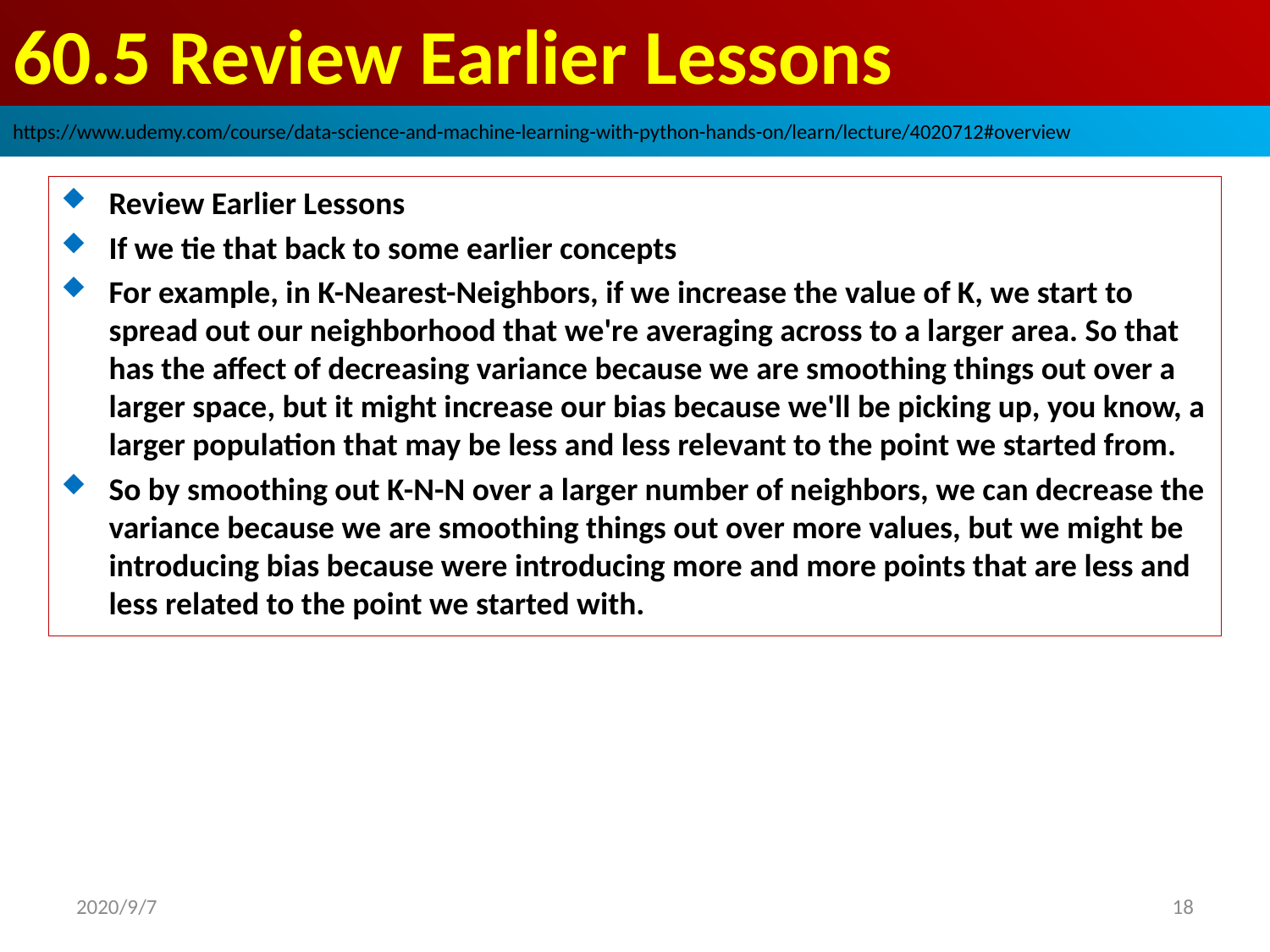

# 60.5 Review Earlier Lessons
https://www.udemy.com/course/data-science-and-machine-learning-with-python-hands-on/learn/lecture/4020712#overview
Review Earlier Lessons
If we tie that back to some earlier concepts
For example, in K-Nearest-Neighbors, if we increase the value of K, we start to spread out our neighborhood that we're averaging across to a larger area. So that has the affect of decreasing variance because we are smoothing things out over a larger space, but it might increase our bias because we'll be picking up, you know, a larger population that may be less and less relevant to the point we started from.
So by smoothing out K-N-N over a larger number of neighbors, we can decrease the variance because we are smoothing things out over more values, but we might be introducing bias because were introducing more and more points that are less and less related to the point we started with.
18
2020/9/7